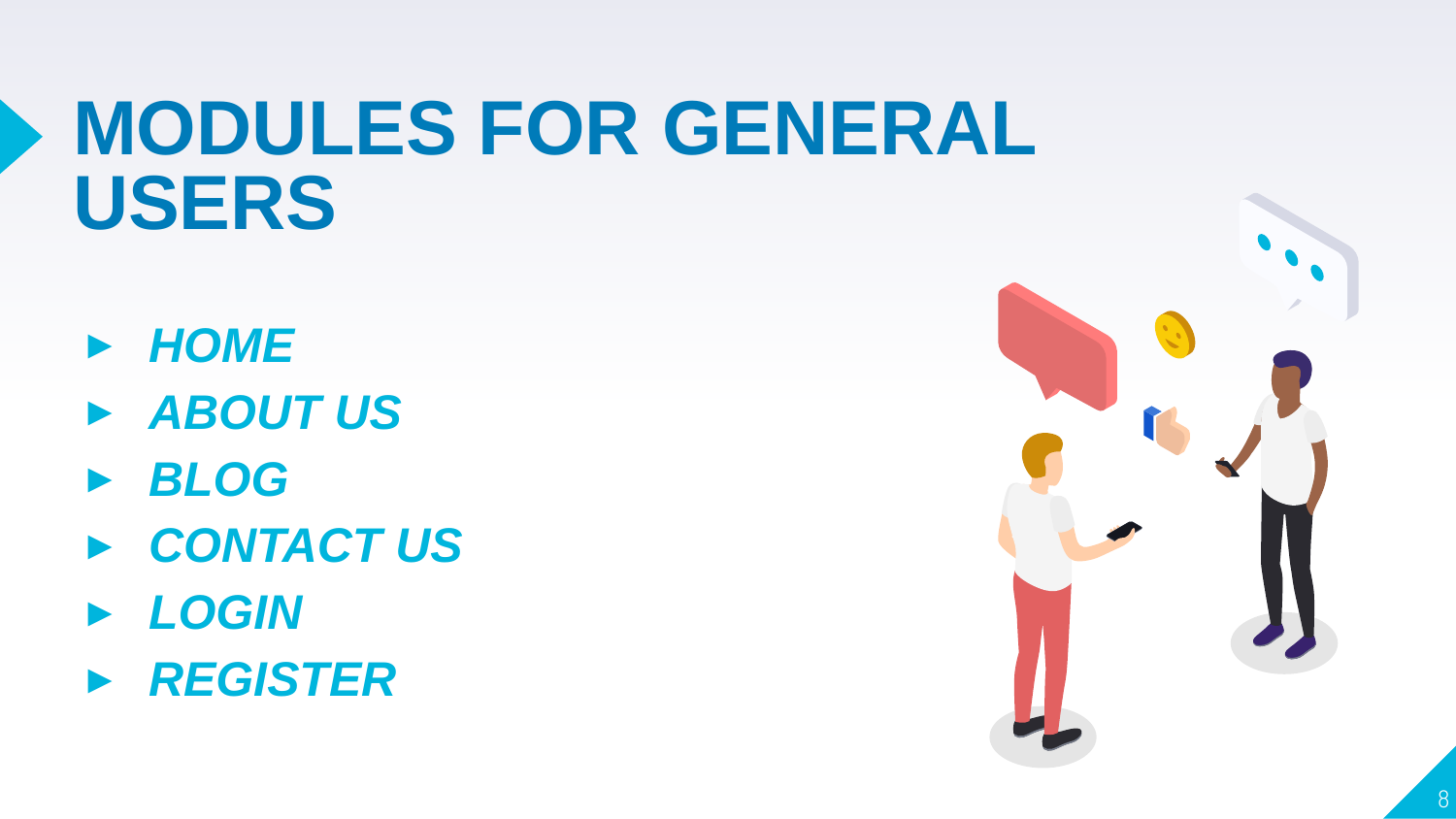

# MODULES FOR GENERAL USERS

HOME
ABOUT US
BLOG
CONTACT US
LOGIN
REGISTER
8